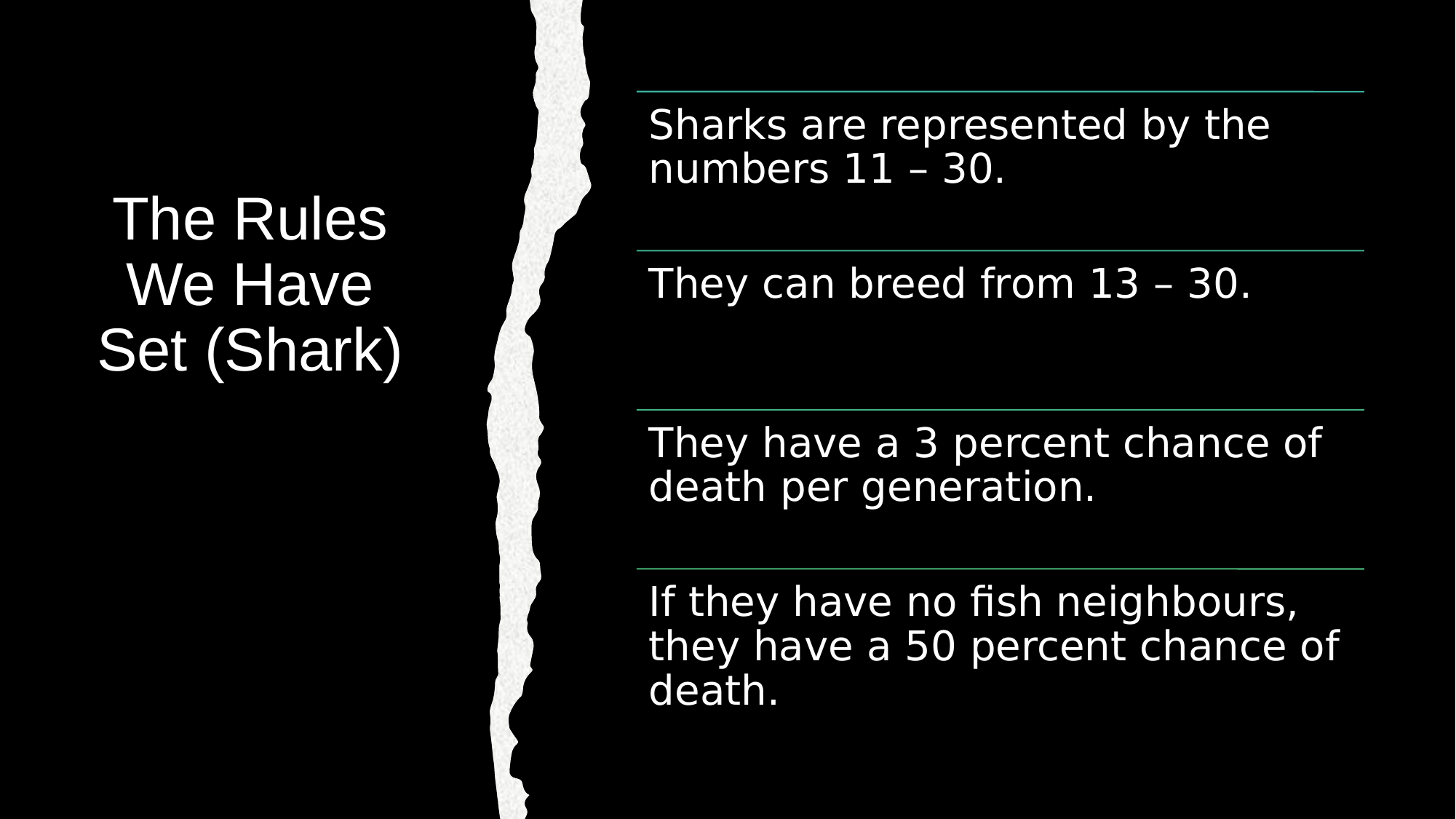

Sharks are represented by the numbers 11 – 30.
They can breed from 13 – 30.
They have a 3 percent chance of death per generation.
If they have no fish neighbours, they have a 50 percent chance of death.
# The Rules We Have Set (Shark)